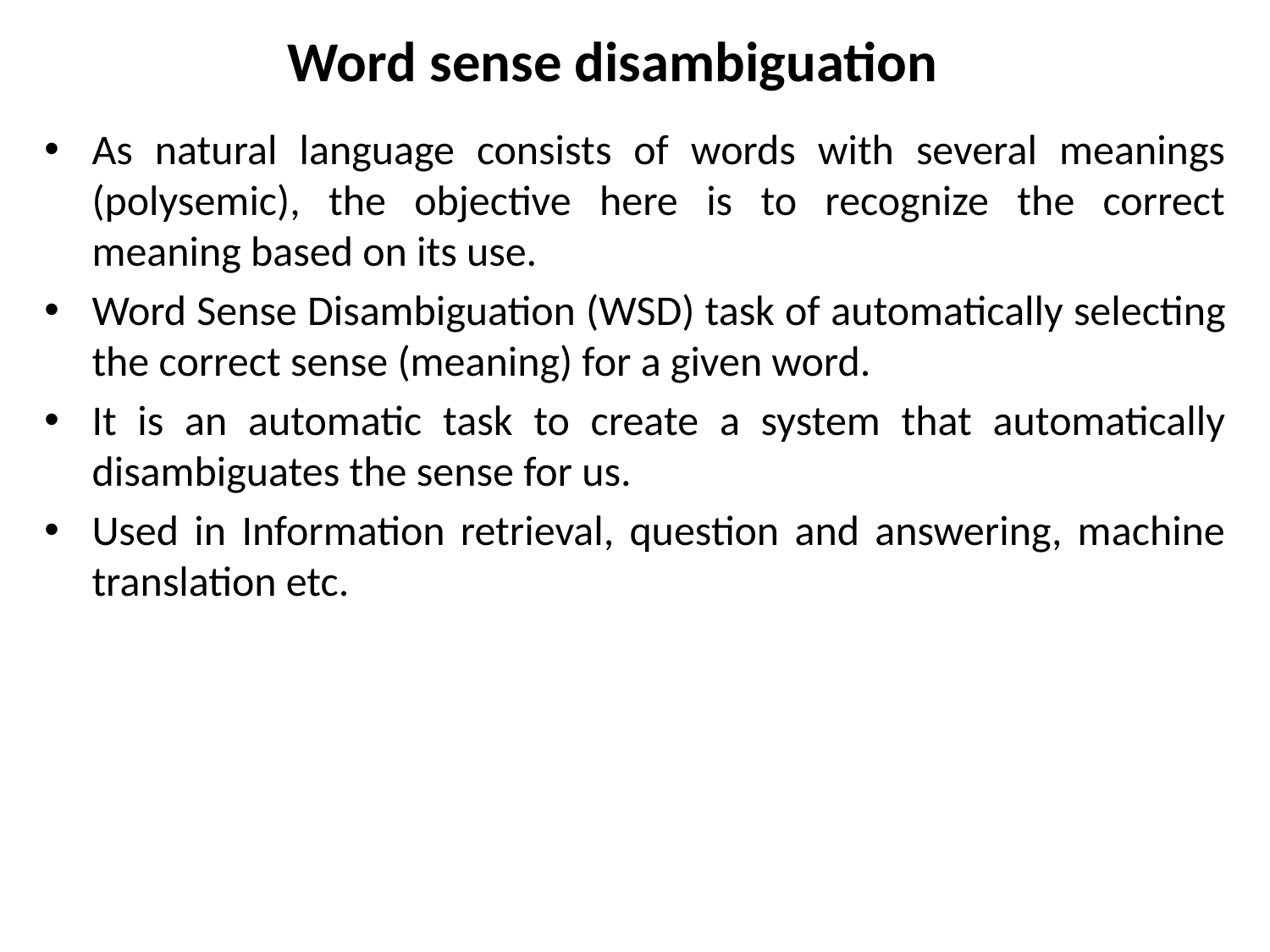

# Word sense disambiguation
As natural language consists of words with several meanings (polysemic), the objective here is to recognize the correct meaning based on its use.
Word Sense Disambiguation (WSD) task of automatically selecting the correct sense (meaning) for a given word.
It is an automatic task to create a system that automatically disambiguates the sense for us.
Used in Information retrieval, question and answering, machine translation etc.